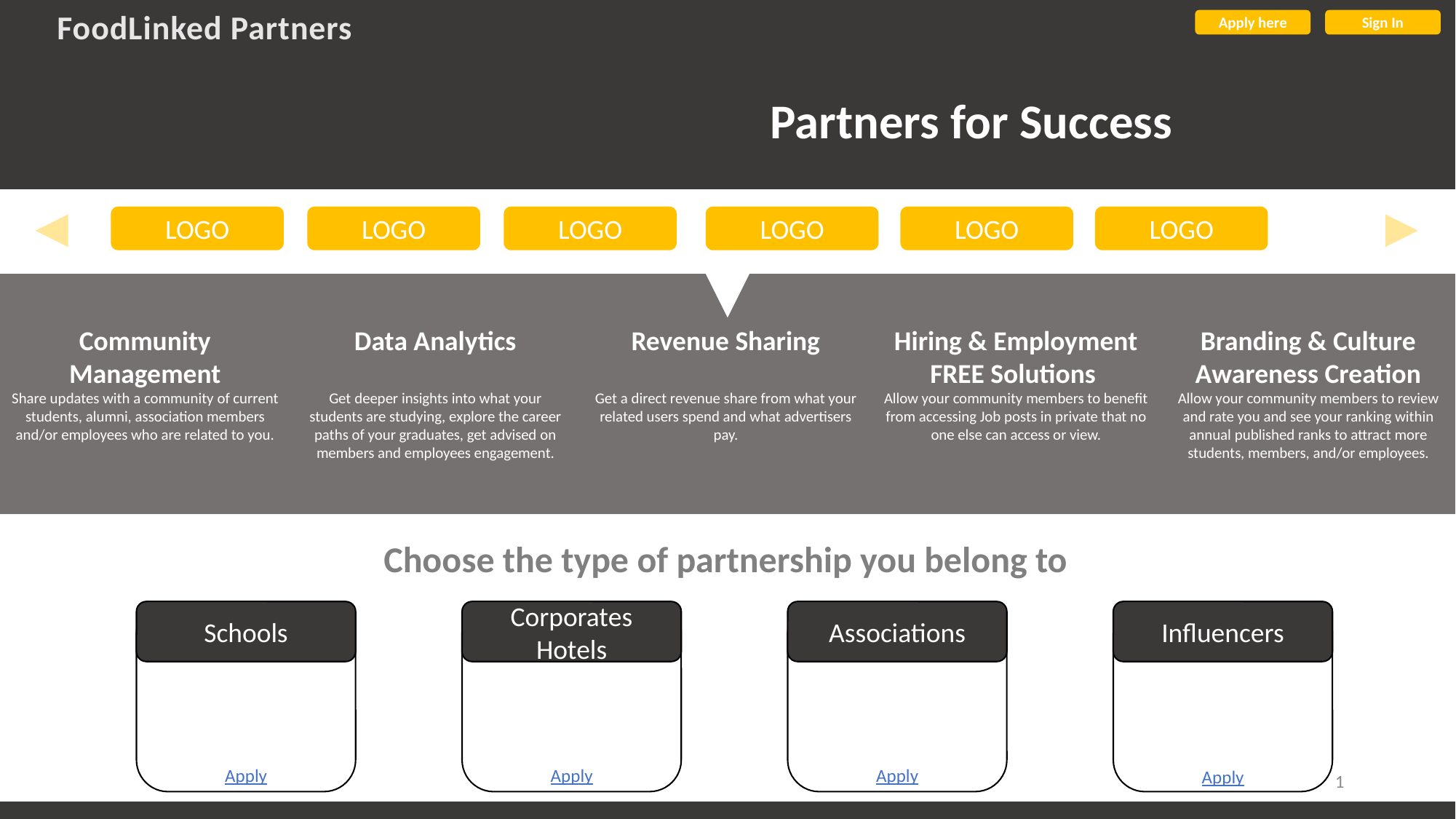

FoodLinked Partners
Apply here
Sign In
Partners for Success
LOGO
LOGO
LOGO
LOGO
LOGO
LOGO

Community Management
Share updates with a community of current students, alumni, association members and/or employees who are related to you.
Data Analytics

Get deeper insights into what your students are studying, explore the career paths of your graduates, get advised on members and employees engagement.
Revenue Sharing

Get a direct revenue share from what your related users spend and what advertisers pay.
Hiring & Employment
FREE Solutions
Allow your community members to benefit from accessing Job posts in private that no one else can access or view.
Branding & Culture Awareness Creation
Allow your community members to review and rate you and see your ranking within annual published ranks to attract more students, members, and/or employees.
Choose the type of partnership you belong to
LOGO
Schools
LOGO
Corporates
Hotels
LOGO
Associations
LOGO
Influencers
Apply
Apply
Apply
1
Apply